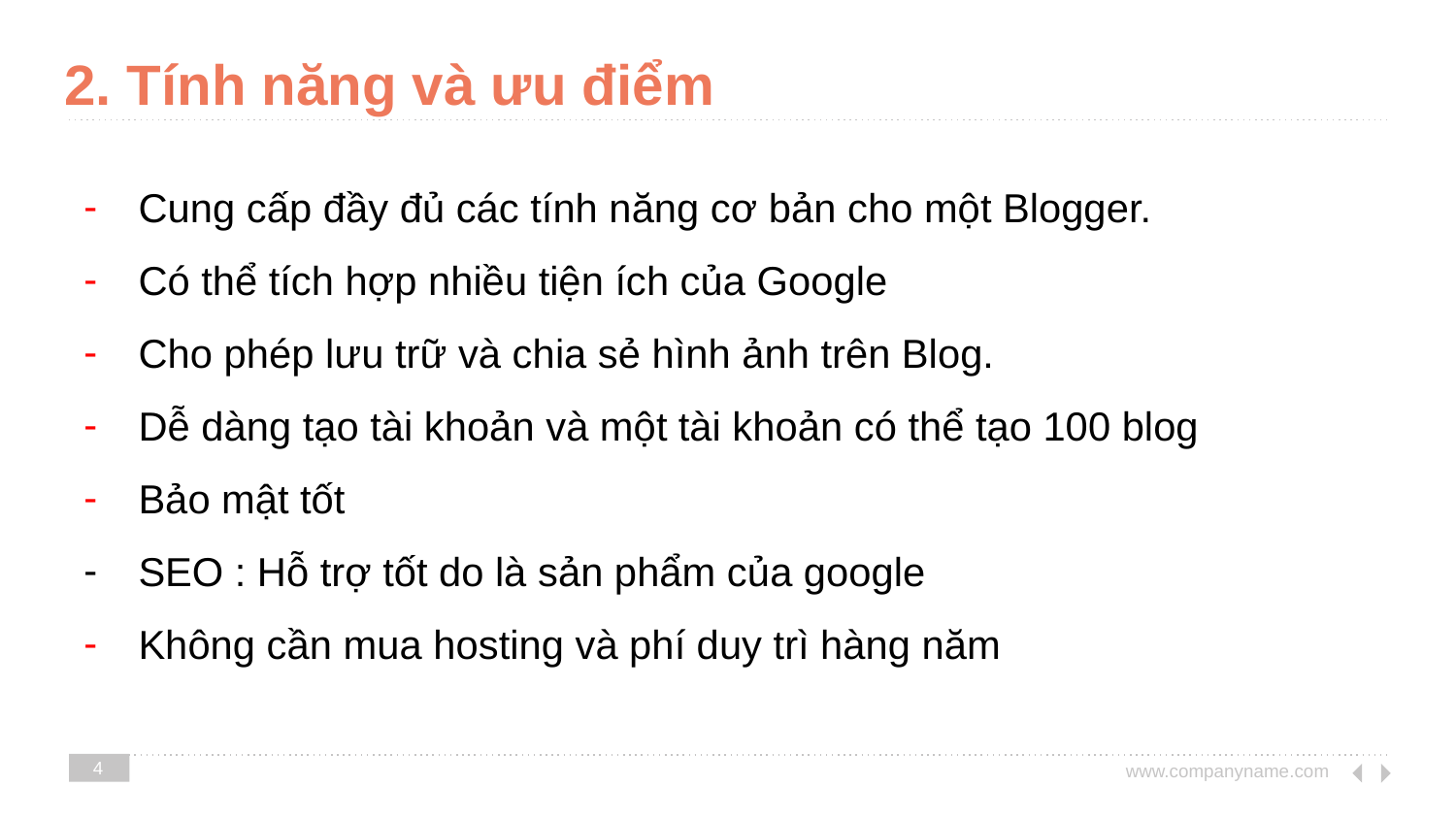

# 2. Tính năng và ưu điểm
Cung cấp đầy đủ các tính năng cơ bản cho một Blogger.
Có thể tích hợp nhiều tiện ích của Google
Cho phép lưu trữ và chia sẻ hình ảnh trên Blog.
Dễ dàng tạo tài khoản và một tài khoản có thể tạo 100 blog
Bảo mật tốt
SEO : Hỗ trợ tốt do là sản phẩm của google
Không cần mua hosting và phí duy trì hàng năm

4